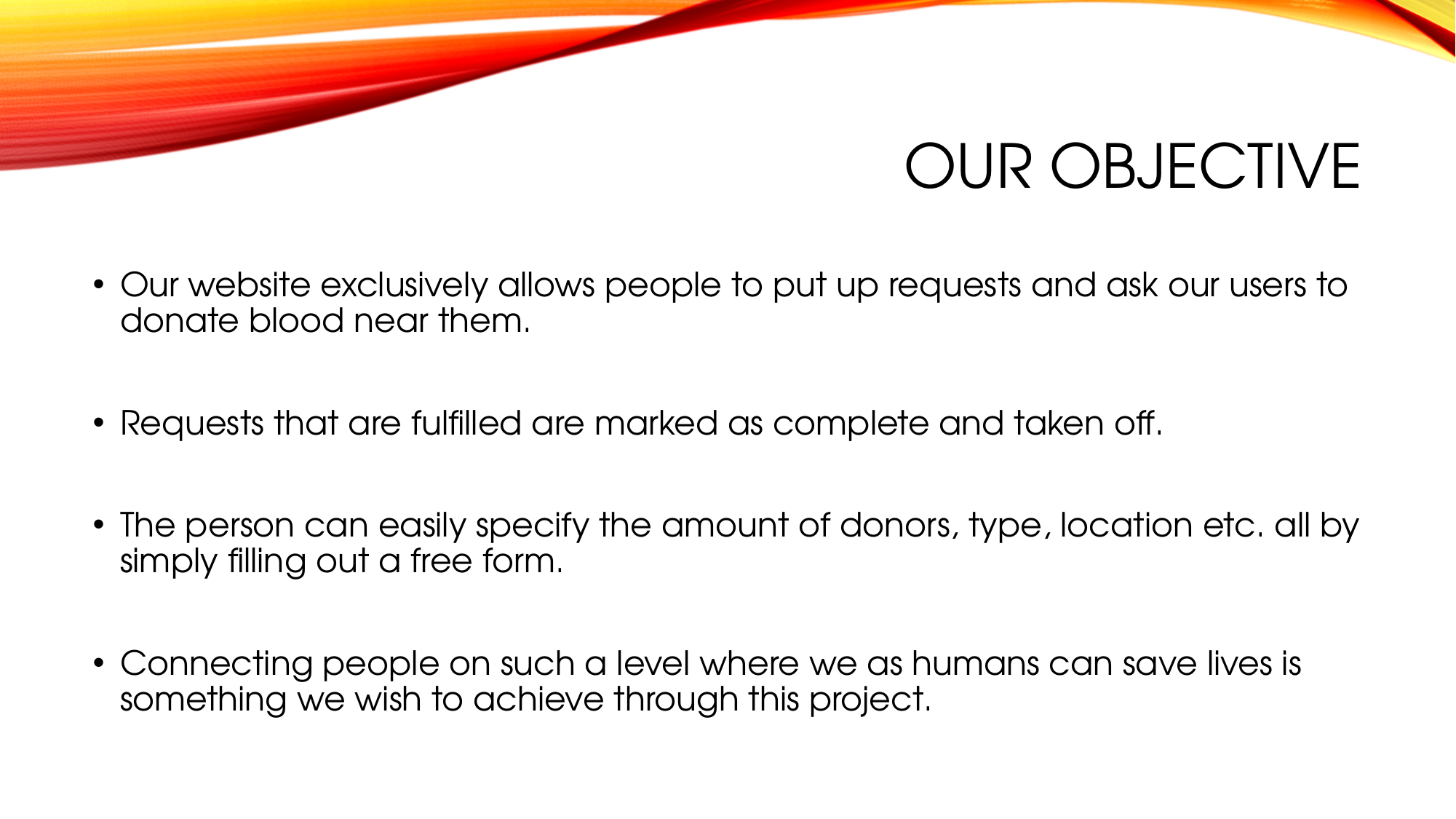

# Our objective
Our website exclusively allows people to put up requests and ask our users to donate blood near them.

Requests that are fulfilled are marked as complete and taken off.

The person can easily specify the amount of donors, type, location etc. all by simply filling out a free form.

Connecting people on such a level where we as humans can save lives is something we wish to achieve through this project.